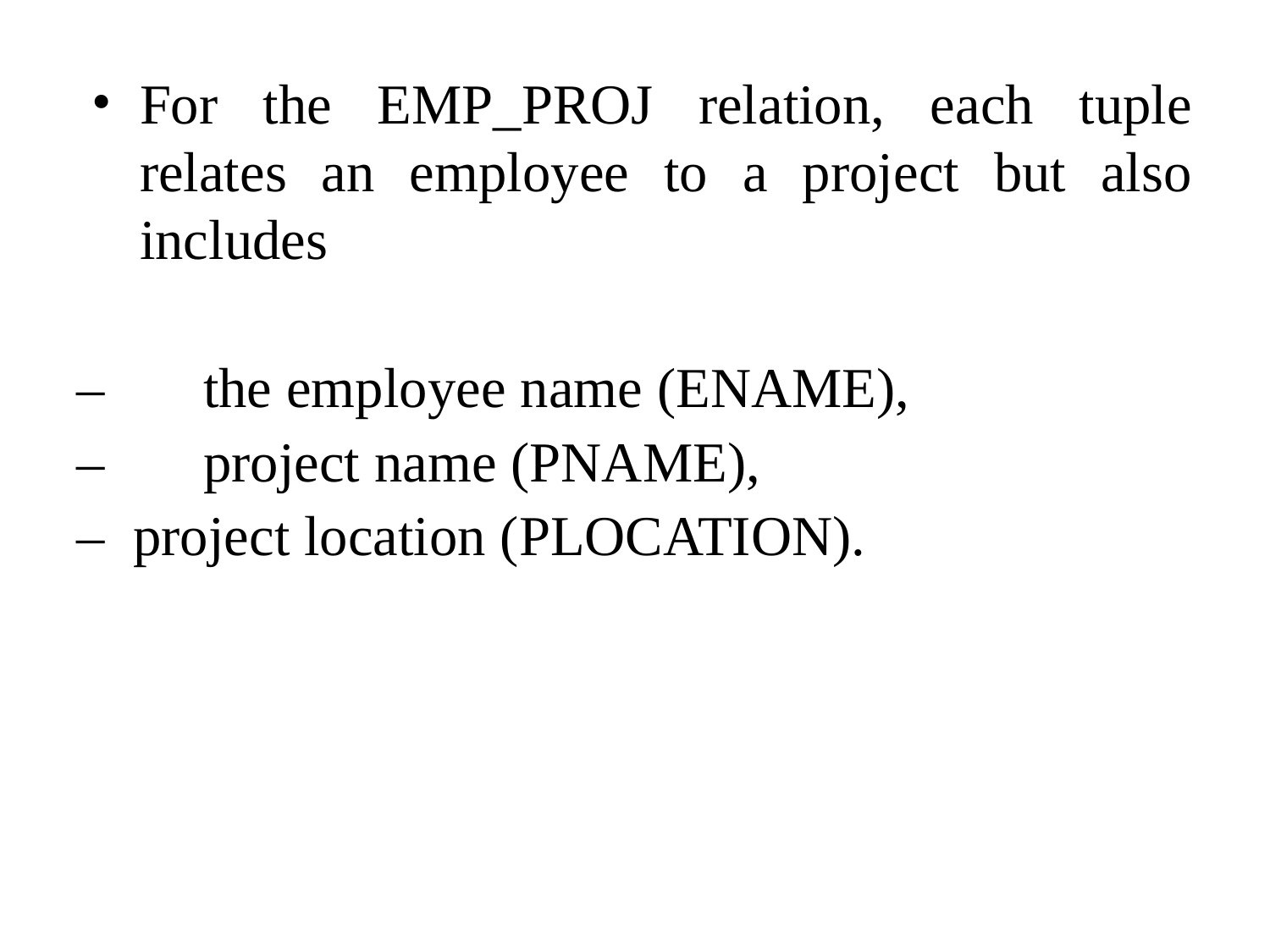

For the EMP_PROJ relation, each tuple relates an employee to a project but also includes

– 	the employee name (ENAME),
– 	project name (PNAME),
–  project location (PLOCATION).